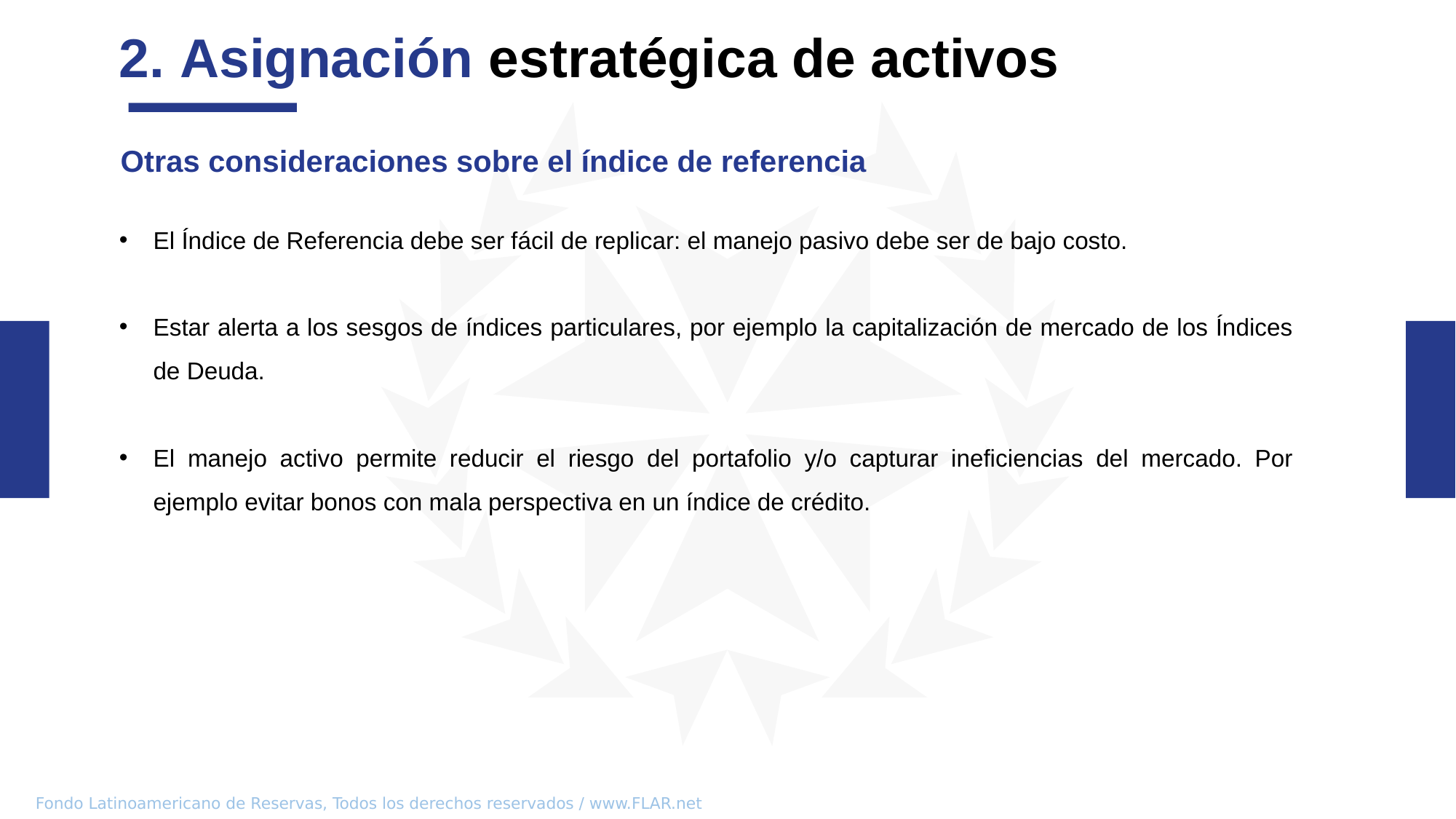

2. Asignación estratégica de activos

Otras consideraciones sobre el índice de referencia
El Índice de Referencia debe ser fácil de replicar: el manejo pasivo debe ser de bajo costo.

Estar alerta a los sesgos de índices particulares, por ejemplo la capitalización de mercado de los Índices de Deuda.

El manejo activo permite reducir el riesgo del portafolio y/o capturar ineficiencias del mercado. Por ejemplo evitar bonos con mala perspectiva en un índice de crédito.

03